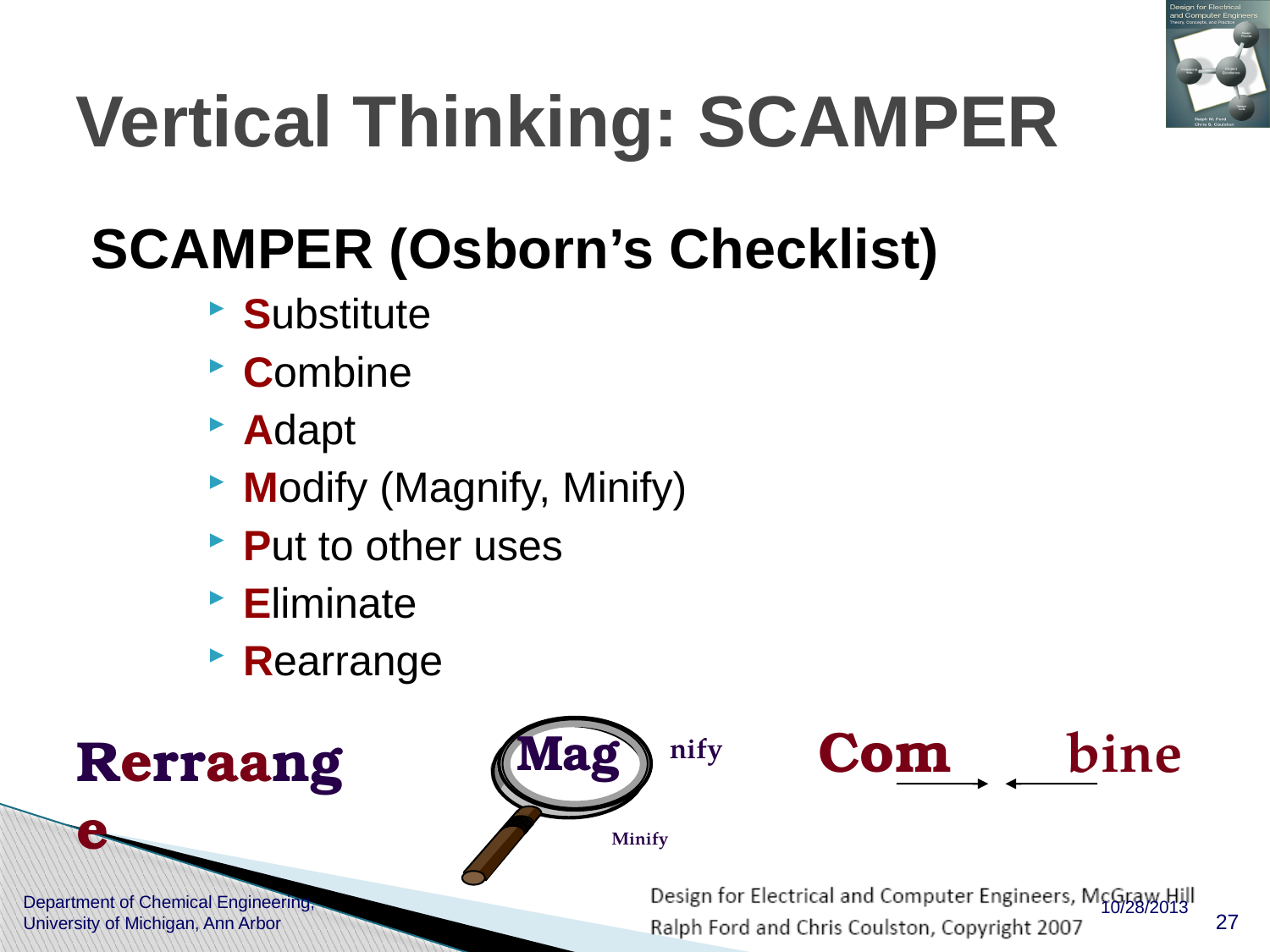

# Vertical Thinking: SCAMPER
SCAMPER (Osborn’s Checklist)
Substitute
Combine
Adapt
Modify (Magnify, Minify)
Put to other uses
Eliminate
Rearrange
Com
bine

Mag
nify
Minify

Rerraange
Department of Chemical Engineering, University of Michigan, Ann Arbor
27
10/28/2013